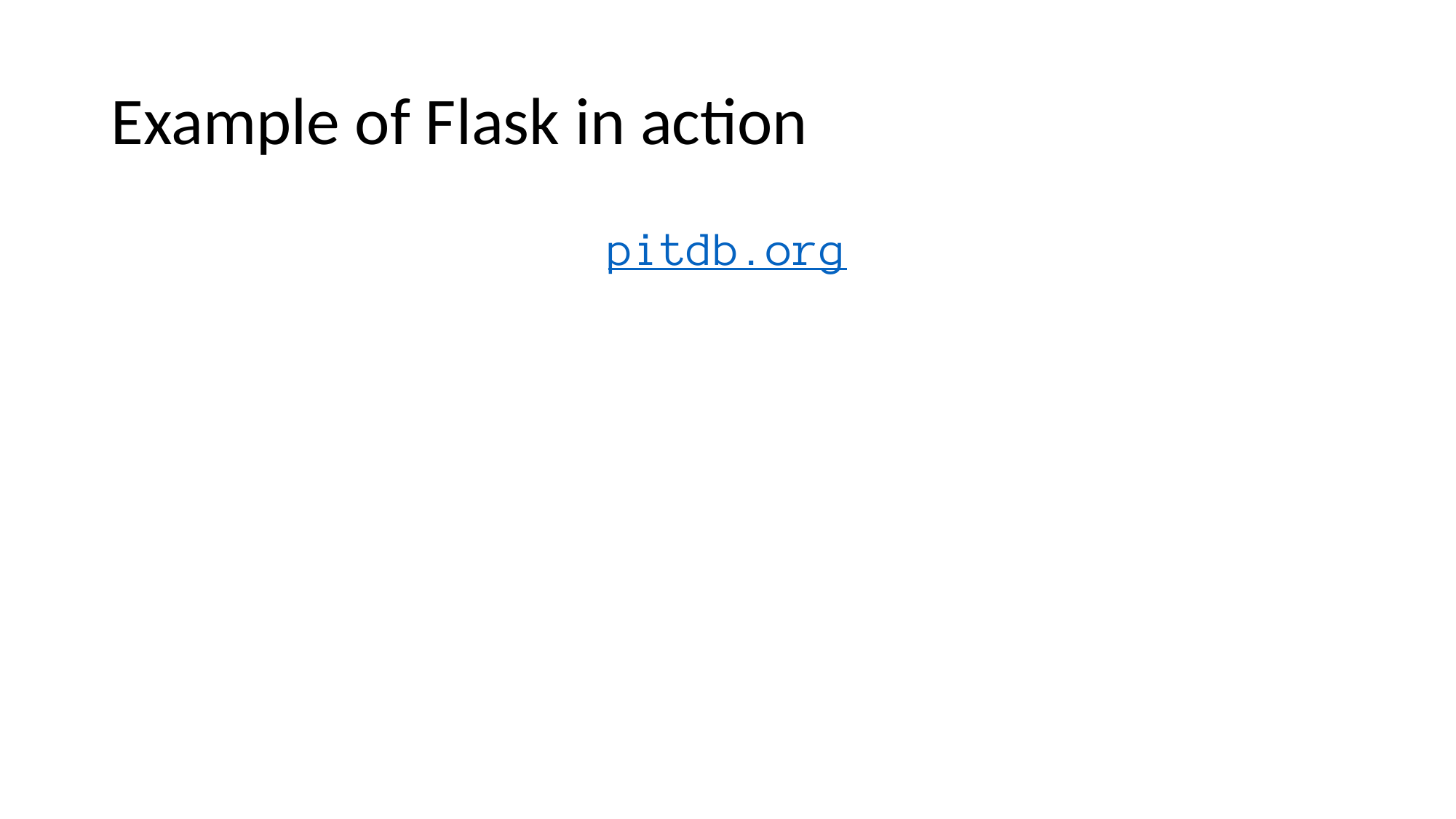

# Example of Flask in action
pitdb.org